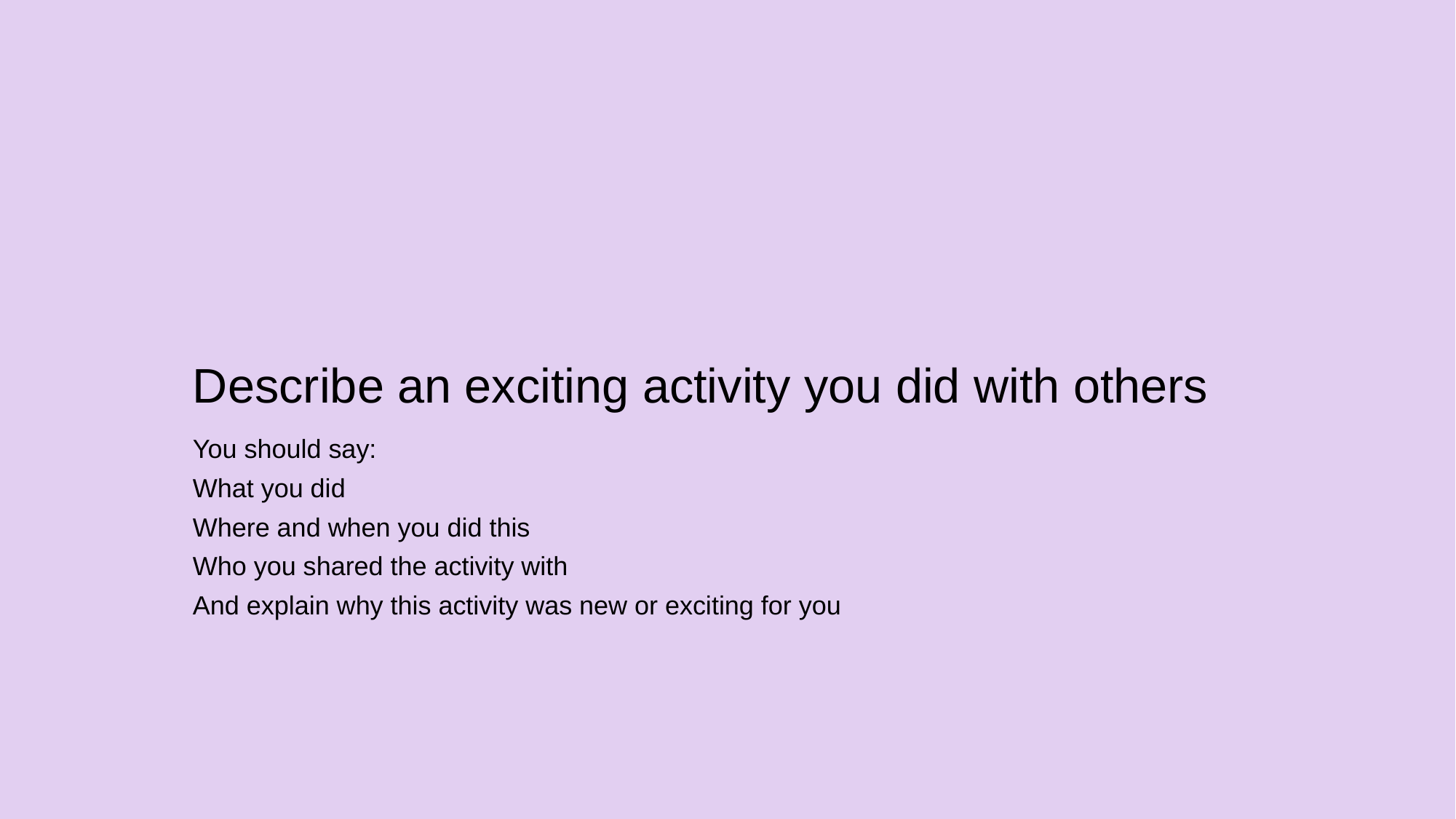

# Describe an exciting activity you did with others
You should say:
What you did
Where and when you did this
Who you shared the activity with
And explain why this activity was new or exciting for you